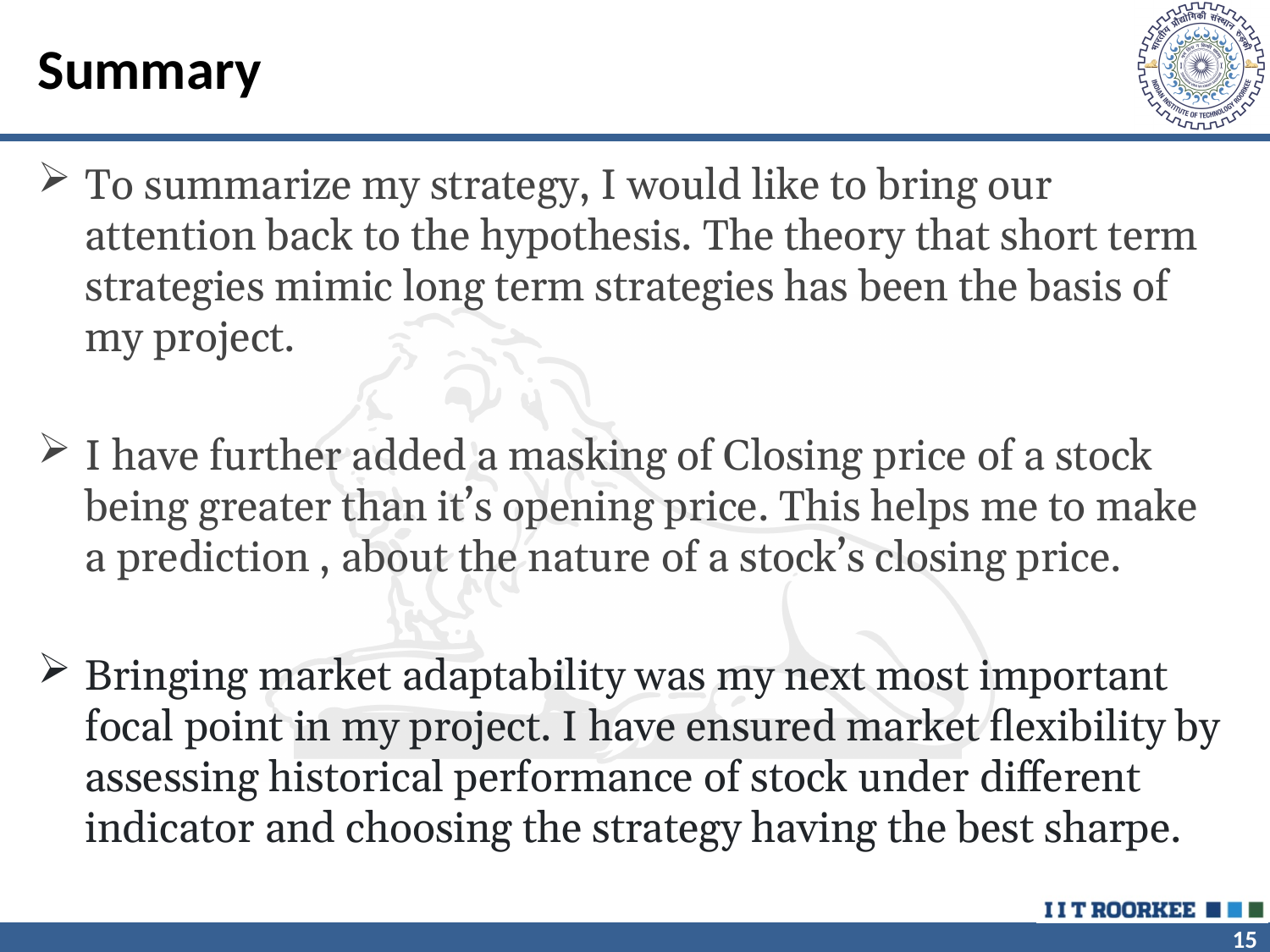

# Summary
To summarize my strategy, I would like to bring our attention back to the hypothesis. The theory that short term strategies mimic long term strategies has been the basis of my project.

I have further added a masking of Closing price of a stock being greater than it’s opening price. This helps me to make a prediction , about the nature of a stock’s closing price.

Bringing market adaptability was my next most important focal point in my project. I have ensured market flexibility by assessing historical performance of stock under different indicator and choosing the strategy having the best sharpe.